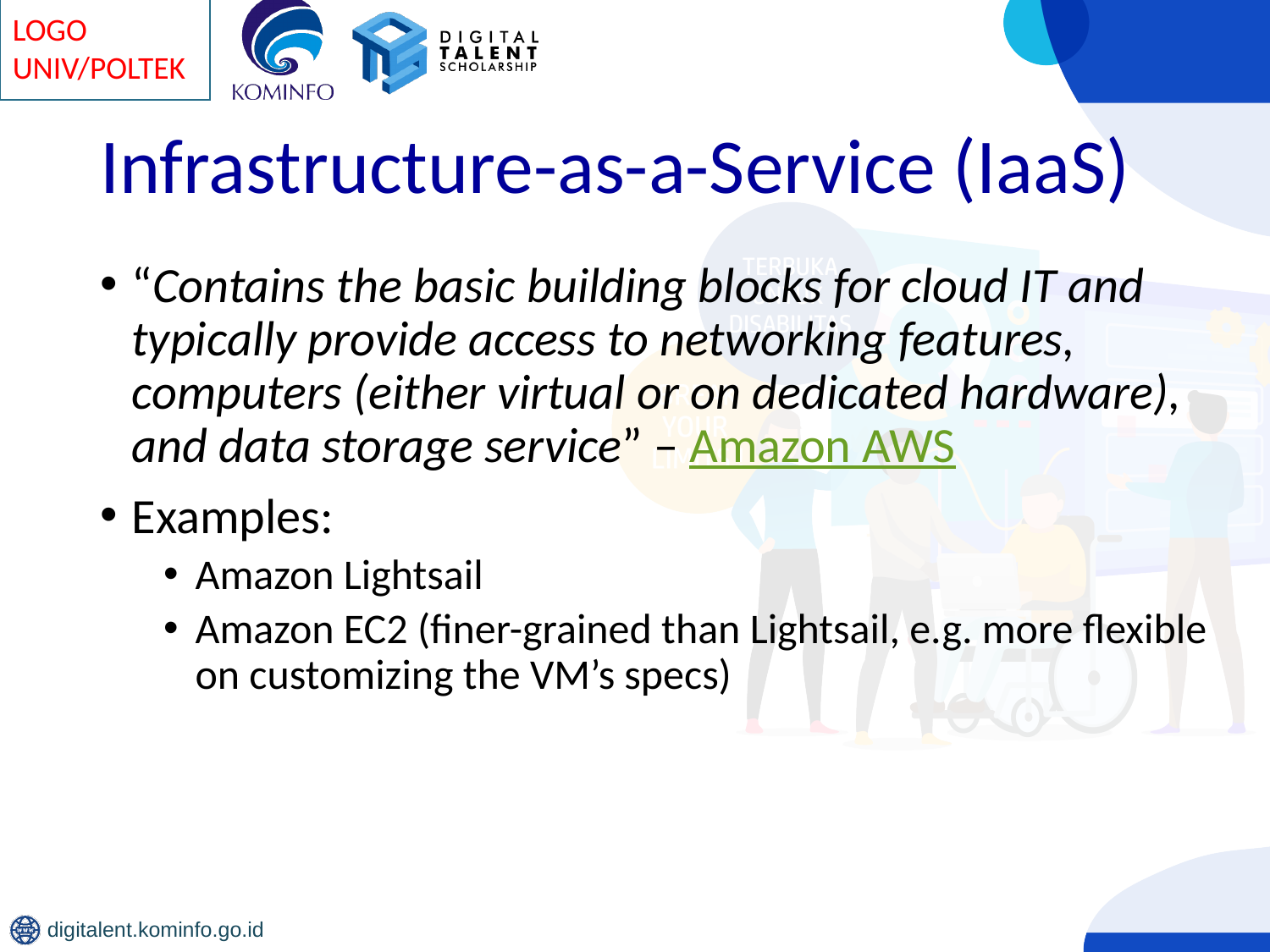

# Infrastructure-as-a-Service (IaaS)
“Contains the basic building blocks for cloud IT and typically provide access to networking features, computers (either virtual or on dedicated hardware), and data storage service” – Amazon AWS
Examples:
Amazon Lightsail
Amazon EC2 (finer-grained than Lightsail, e.g. more flexible on customizing the VM’s specs)